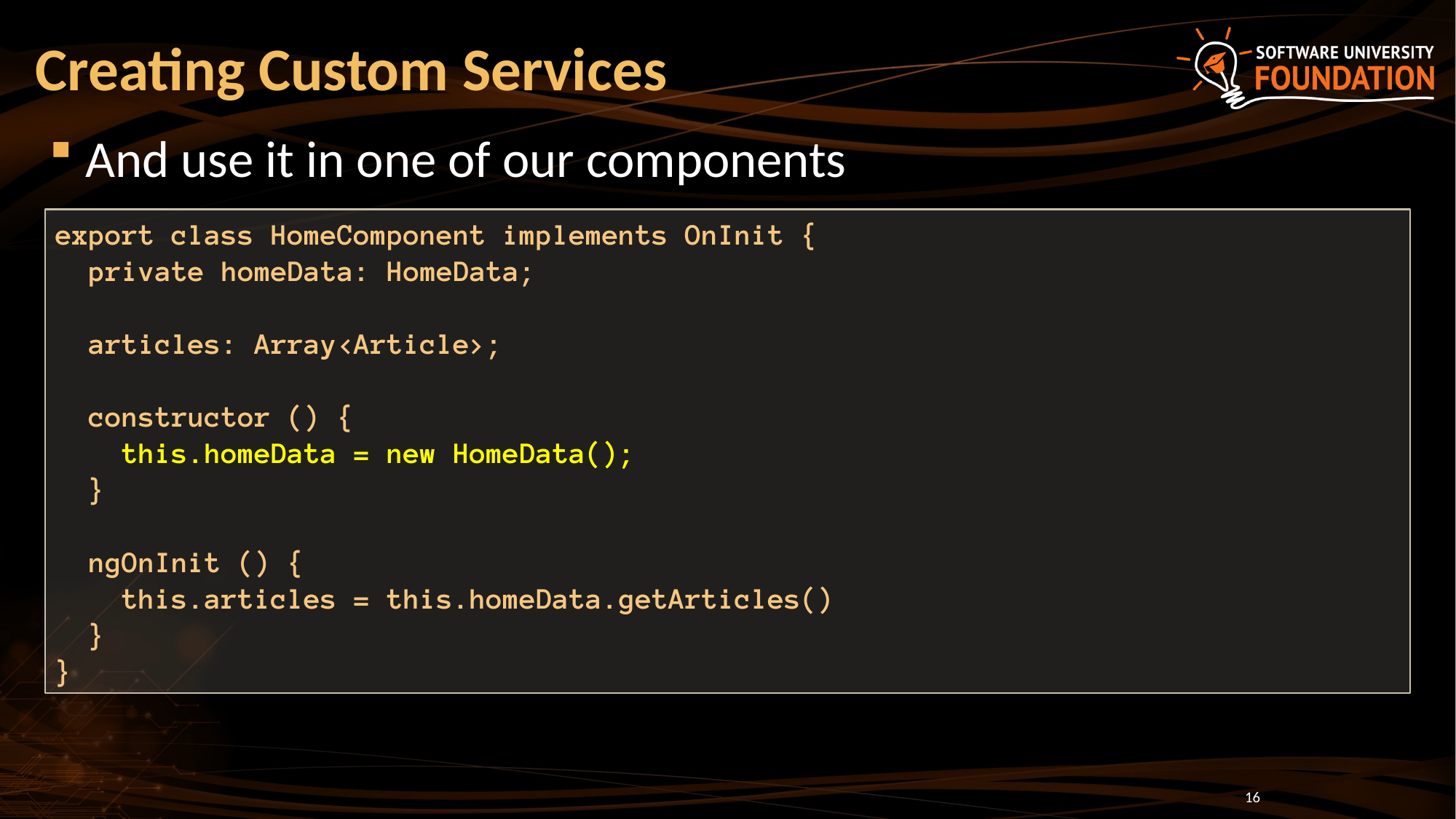

# Creating Custom Services
And use it in one of our components

export class HomeComponent implements OnInit {
  private homeData: HomeData;

  articles: Array<Article>;

  constructor () {
    this.homeData = new HomeData();
  }

  ngOnInit () {
    this.articles = this.homeData.getArticles()
  }
}
16